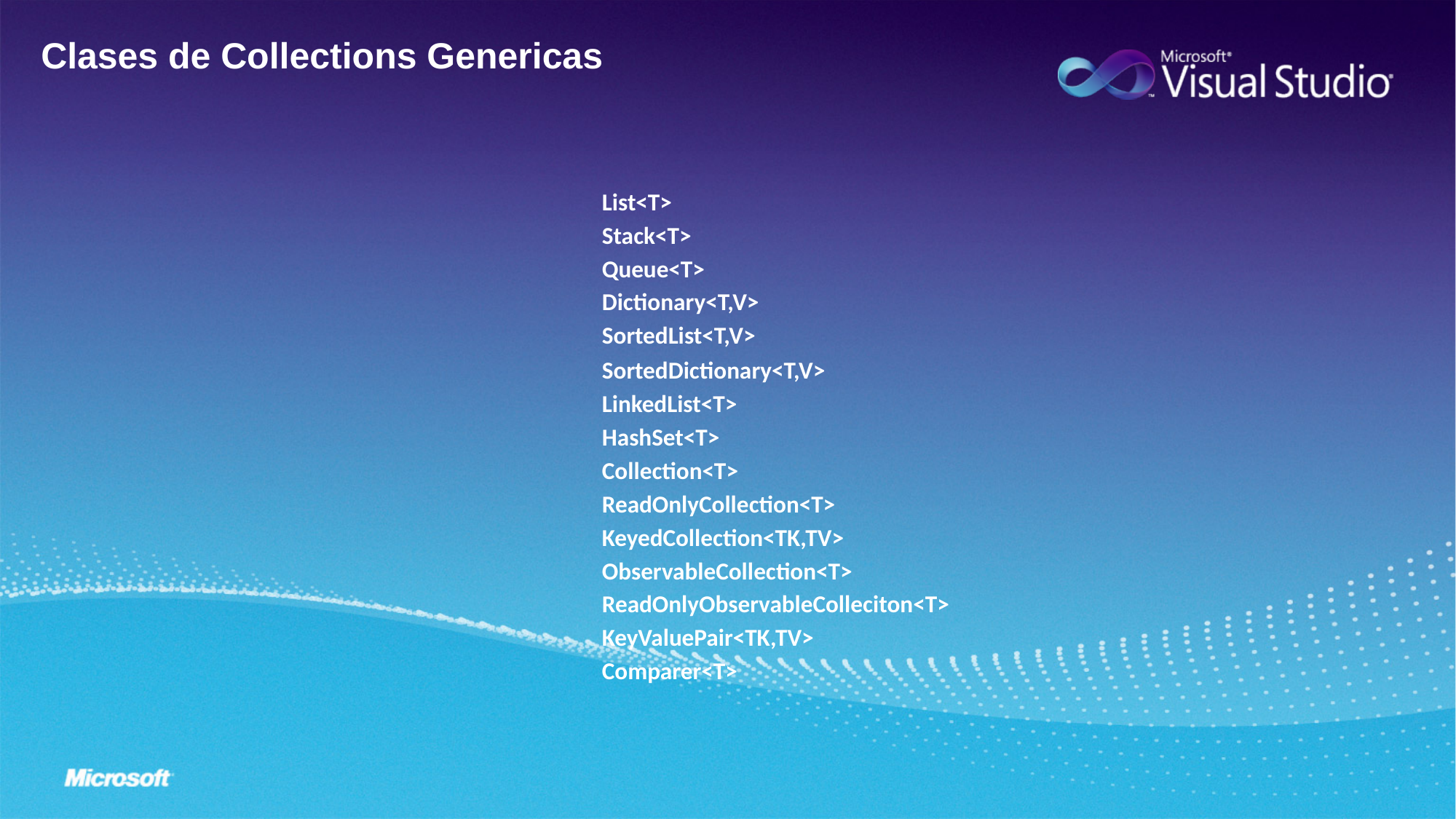

Clases de Collections Genericas
| List<T> |
| --- |
| Stack<T> |
| Queue<T> |
| Dictionary<T,V> |
| SortedList<T,V> |
| SortedDictionary<T,V> |
| LinkedList<T> |
| HashSet<T> |
| Collection<T> |
| ReadOnlyCollection<T> |
| KeyedCollection<TK,TV> |
| ObservableCollection<T> |
| ReadOnlyObservableColleciton<T> |
| KeyValuePair<TK,TV> |
| Comparer<T> |